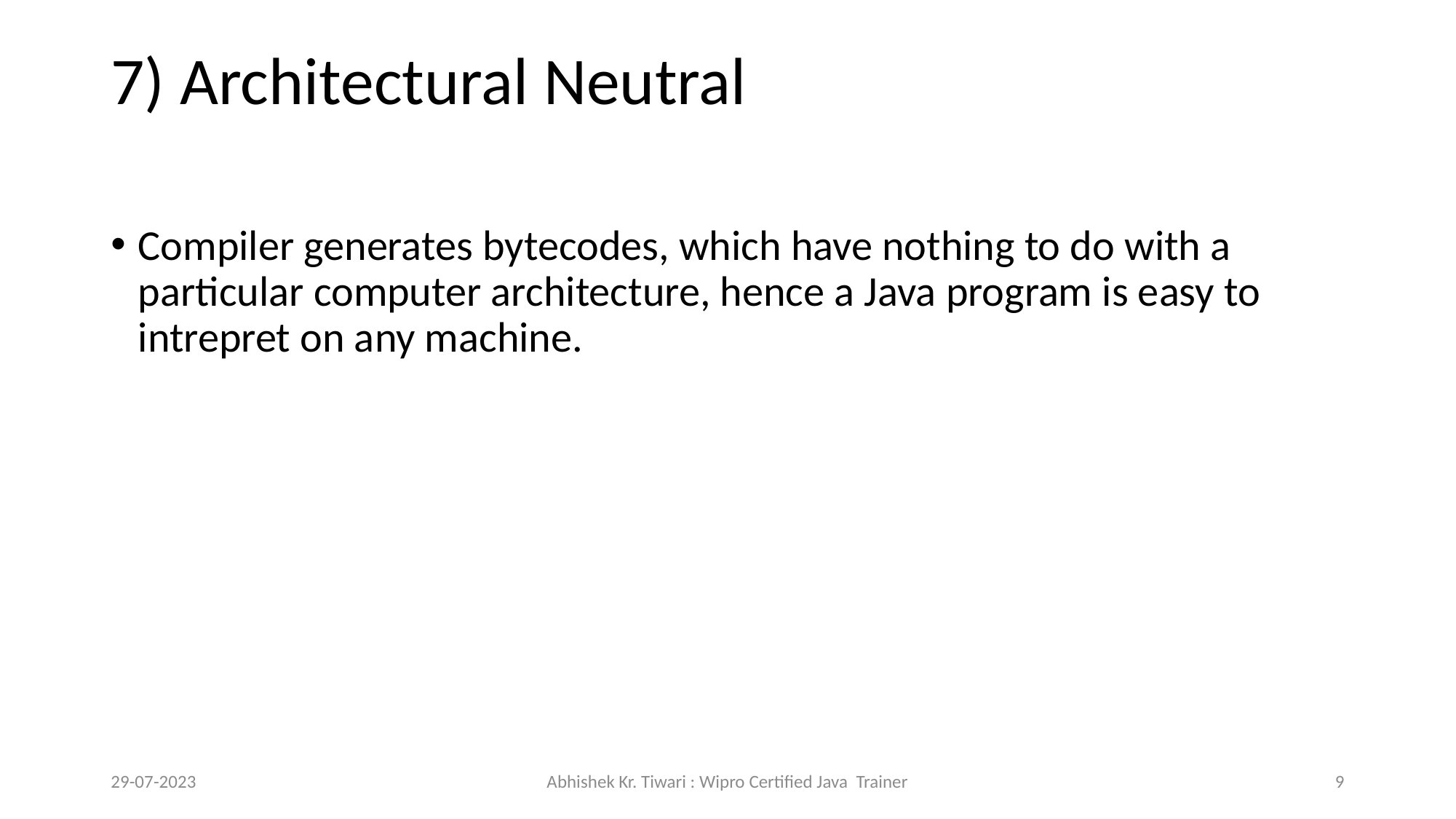

# 7) Architectural Neutral
Compiler generates bytecodes, which have nothing to do with a particular computer architecture, hence a Java program is easy to intrepret on any machine.
29-07-2023
Abhishek Kr. Tiwari : Wipro Certified Java  Trainer
9